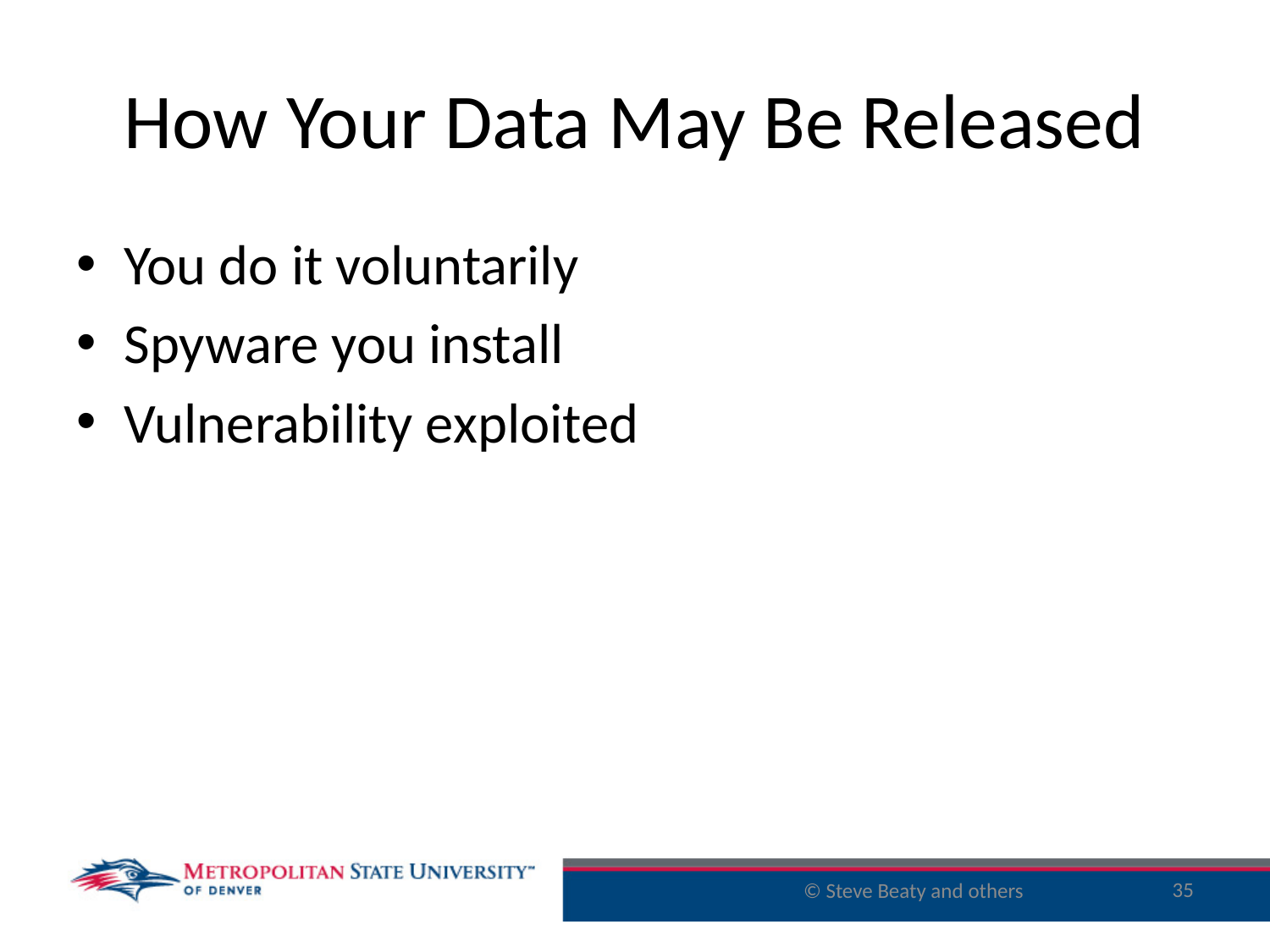

# How Your Data May Be Released
You do it voluntarily
Spyware you install
Vulnerability exploited

35
© Steve Beaty and others